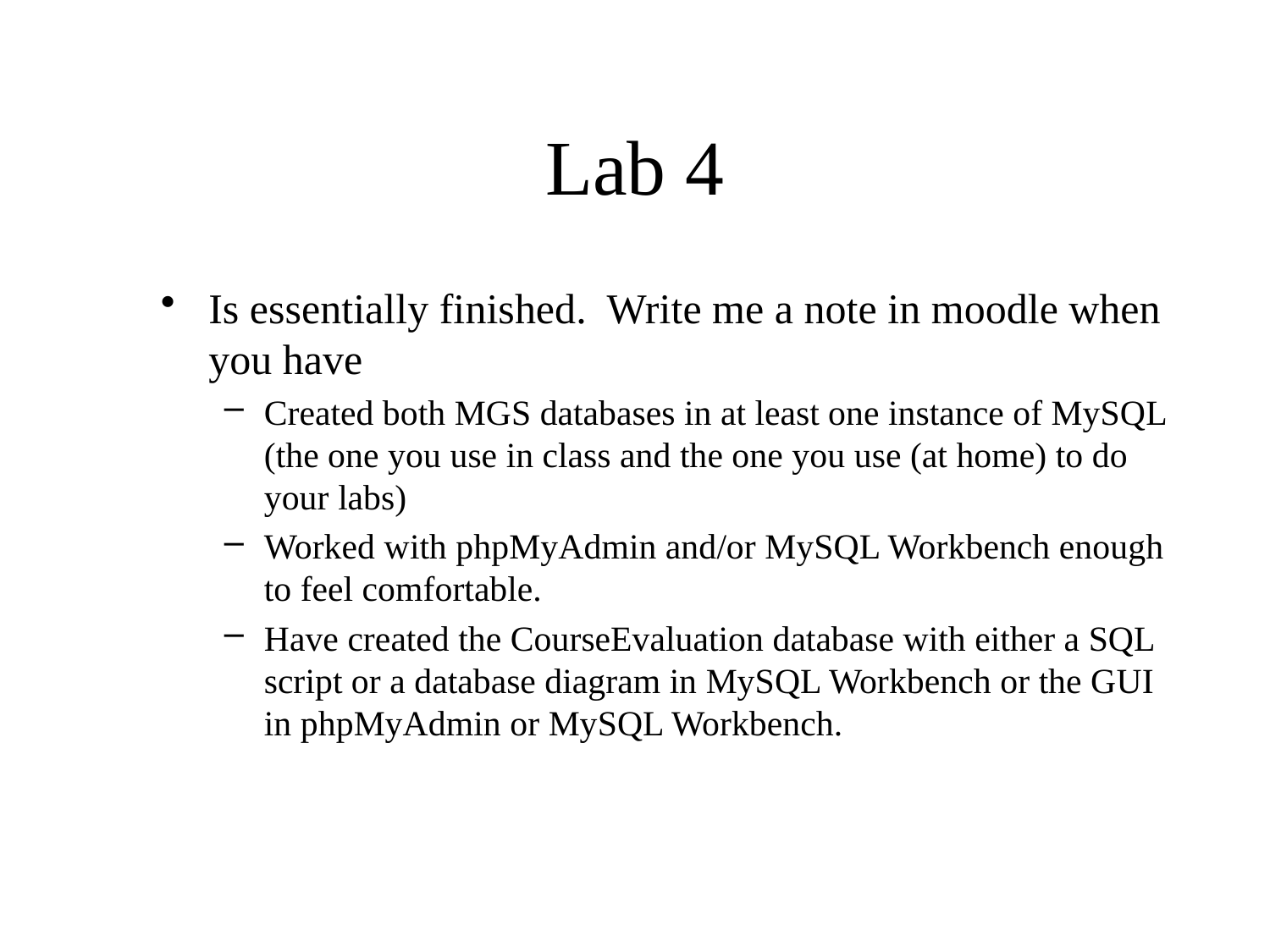

# Lab 4
Is essentially finished.  Write me a note in moodle when you have
Created both MGS databases in at least one instance of MySQL (the one you use in class and the one you use (at home) to do your labs)
Worked with phpMyAdmin and/or MySQL Workbench enough to feel comfortable.
Have created the CourseEvaluation database with either a SQL script or a database diagram in MySQL Workbench or the GUI in phpMyAdmin or MySQL Workbench.